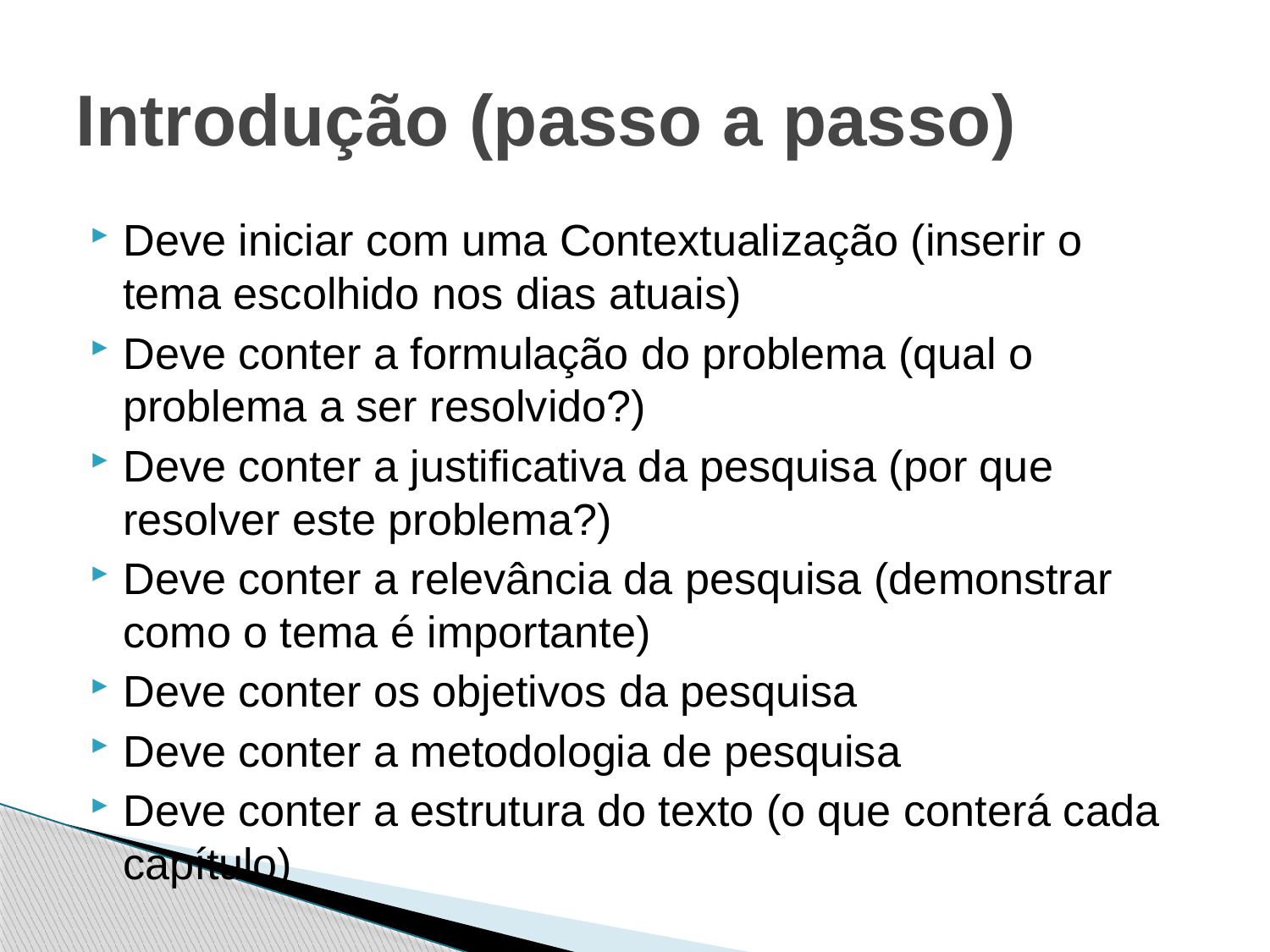

# Introdução (passo a passo)
Deve iniciar com uma Contextualização (inserir o tema escolhido nos dias atuais)
Deve conter a formulação do problema (qual o problema a ser resolvido?)
Deve conter a justificativa da pesquisa (por que resolver este problema?)
Deve conter a relevância da pesquisa (demonstrar como o tema é importante)
Deve conter os objetivos da pesquisa
Deve conter a metodologia de pesquisa
Deve conter a estrutura do texto (o que conterá cada capítulo)